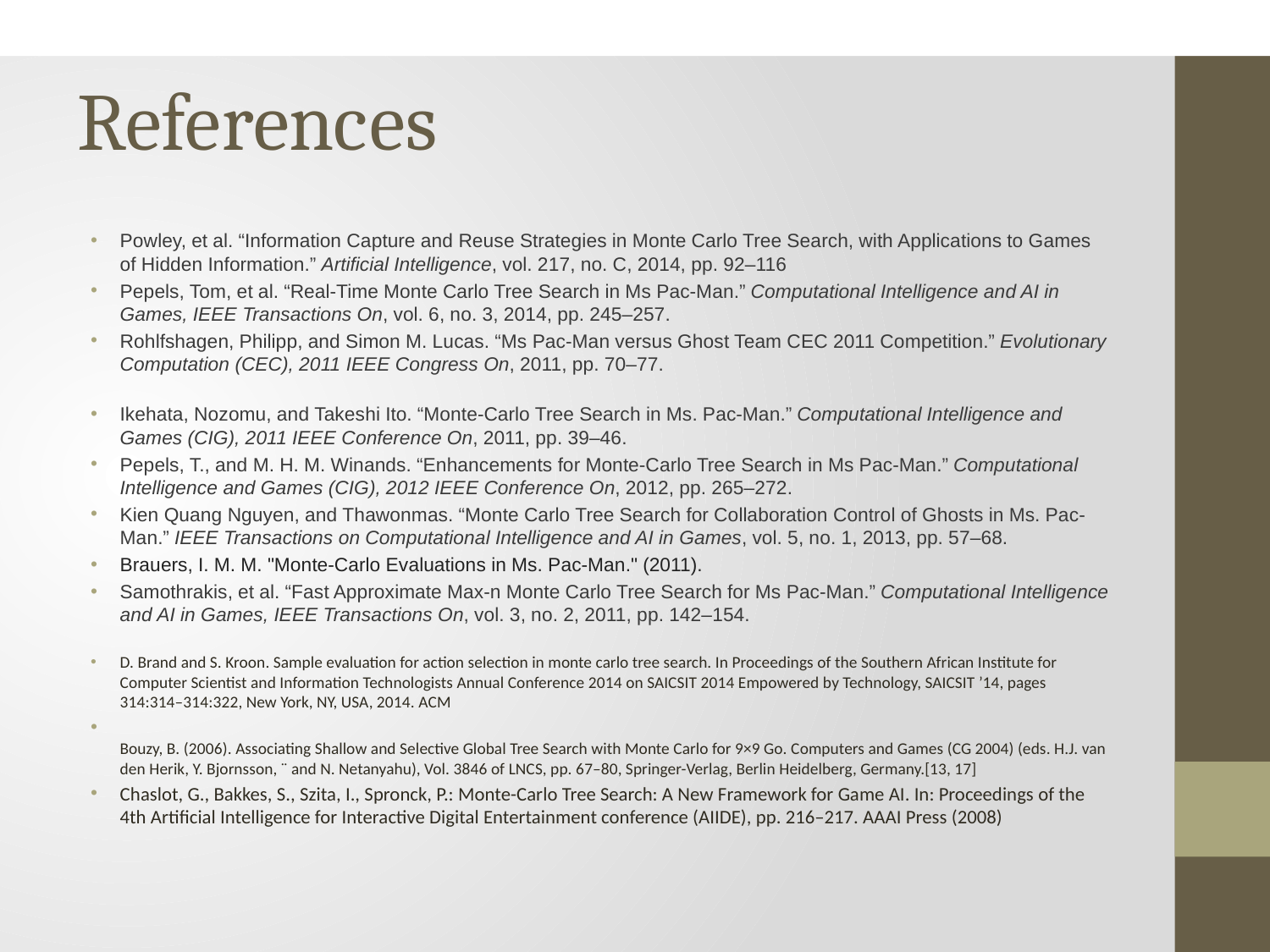

Rohlfshagen, Philipp, and Simon M. Lucas. “Ms Pac-Man versus Ghost Team CEC 2011 Competition.” Evolutionary Computation (CEC), 2011 IEEE Congress On, 2011, pp. 70–77.

# References
Powley, et al. “Information Capture and Reuse Strategies in Monte Carlo Tree Search, with Applications to Games of Hidden Information.” Artificial Intelligence, vol. 217, no. C, 2014, pp. 92–116
Pepels, Tom, et al. “Real-Time Monte Carlo Tree Search in Ms Pac-Man.” Computational Intelligence and AI in Games, IEEE Transactions On, vol. 6, no. 3, 2014, pp. 245–257.
Rohlfshagen, Philipp, and Simon M. Lucas. “Ms Pac-Man versus Ghost Team CEC 2011 Competition.” Evolutionary Computation (CEC), 2011 IEEE Congress On, 2011, pp. 70–77.
Ikehata, Nozomu, and Takeshi Ito. “Monte-Carlo Tree Search in Ms. Pac-Man.” Computational Intelligence and Games (CIG), 2011 IEEE Conference On, 2011, pp. 39–46.
Pepels, T., and M. H. M. Winands. “Enhancements for Monte-Carlo Tree Search in Ms Pac-Man.” Computational Intelligence and Games (CIG), 2012 IEEE Conference On, 2012, pp. 265–272.
Kien Quang Nguyen, and Thawonmas. “Monte Carlo Tree Search for Collaboration Control of Ghosts in Ms. Pac-Man.” IEEE Transactions on Computational Intelligence and AI in Games, vol. 5, no. 1, 2013, pp. 57–68.
Brauers, I. M. M. "Monte-Carlo Evaluations in Ms. Pac-Man." (2011).
Samothrakis, et al. “Fast Approximate Max-n Monte Carlo Tree Search for Ms Pac-Man.” Computational Intelligence and AI in Games, IEEE Transactions On, vol. 3, no. 2, 2011, pp. 142–154.
D. Brand and S. Kroon. Sample evaluation for action selection in monte carlo tree search. In Proceedings of the Southern African Institute for Computer Scientist and Information Technologists Annual Conference 2014 on SAICSIT 2014 Empowered by Technology, SAICSIT ’14, pages 314:314–314:322, New York, NY, USA, 2014. ACM
Bouzy, B. (2006). Associating Shallow and Selective Global Tree Search with Monte Carlo for 9×9 Go. Computers and Games (CG 2004) (eds. H.J. van den Herik, Y. Bjornsson, ¨ and N. Netanyahu), Vol. 3846 of LNCS, pp. 67–80, Springer-Verlag, Berlin Heidelberg, Germany.[13, 17]
Chaslot, G., Bakkes, S., Szita, I., Spronck, P.: Monte-Carlo Tree Search: A New Framework for Game AI. In: Proceedings of the 4th Artificial Intelligence for Interactive Digital Entertainment conference (AIIDE), pp. 216–217. AAAI Press (2008)